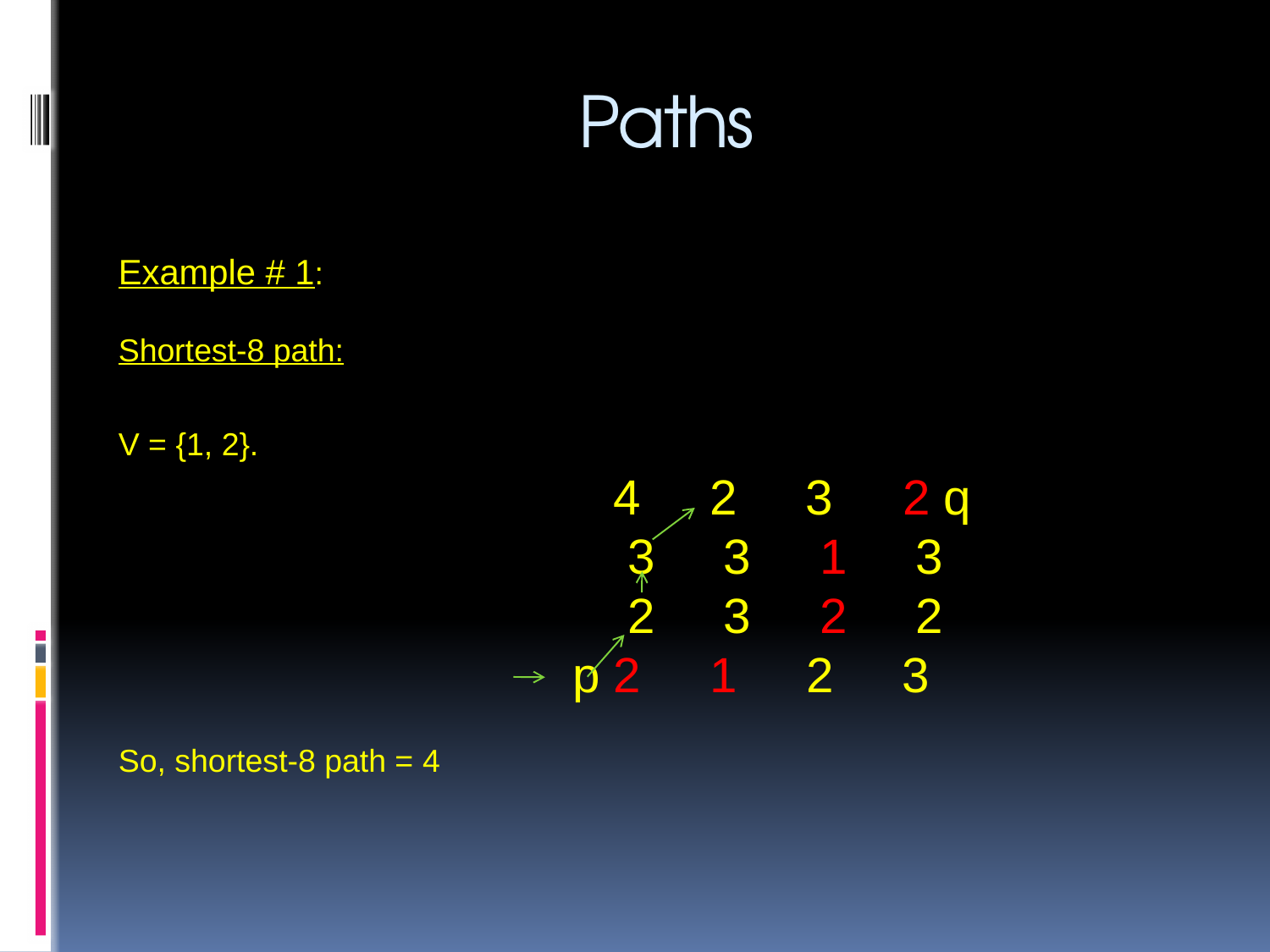

# Paths
Example # 1:

Shortest-8 path:

V = {1, 2}.
                                    4     2     3     2 q
                                     3     3     1     3
                                     2     3     2     2
                                 p 2     1     2     3

So, shortest-8 path = 4